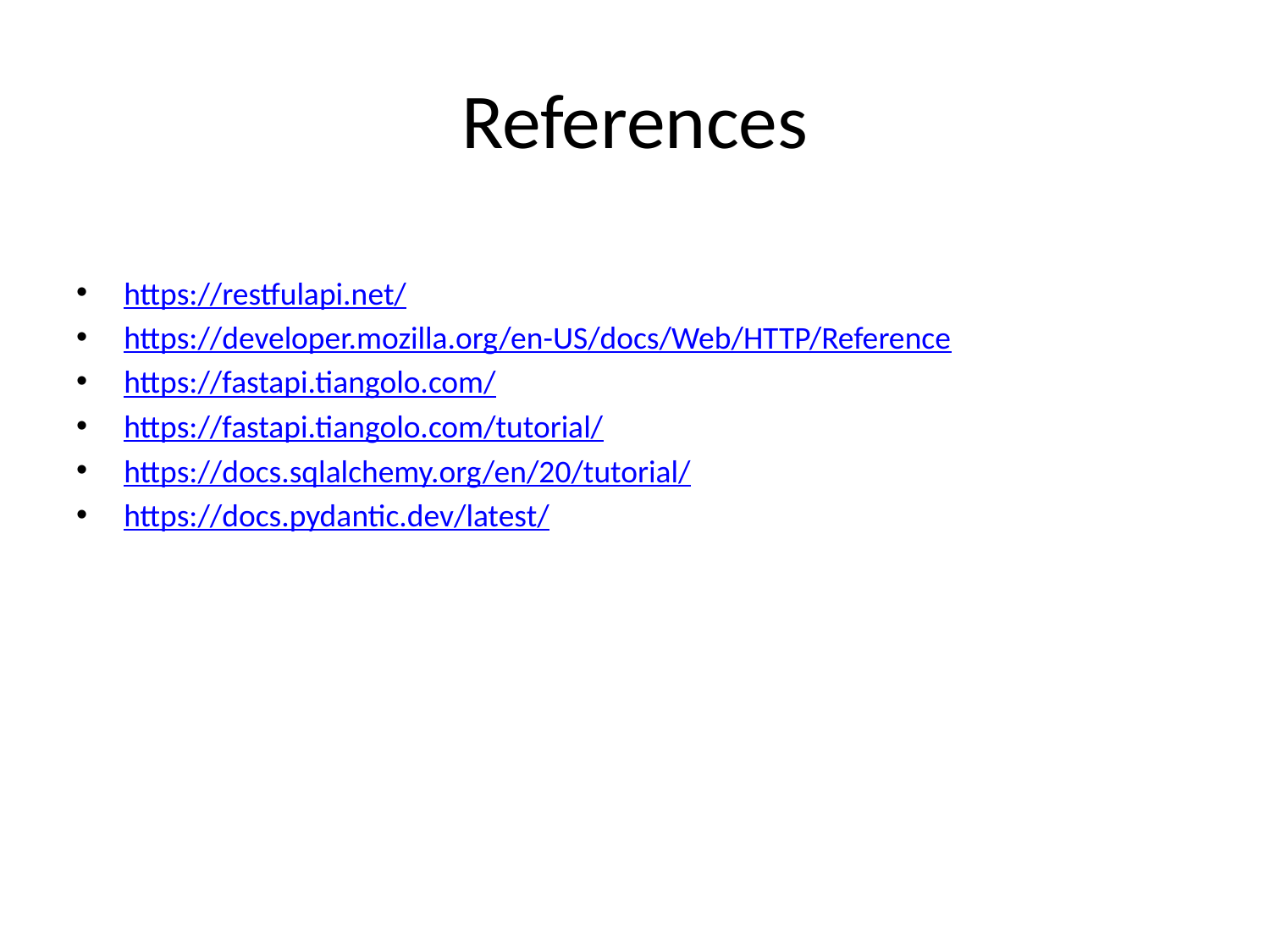

# References

https://restfulapi.net/
https://developer.mozilla.org/en-US/docs/Web/HTTP/Reference
https://fastapi.tiangolo.com/
https://fastapi.tiangolo.com/tutorial/
https://docs.sqlalchemy.org/en/20/tutorial/
https://docs.pydantic.dev/latest/